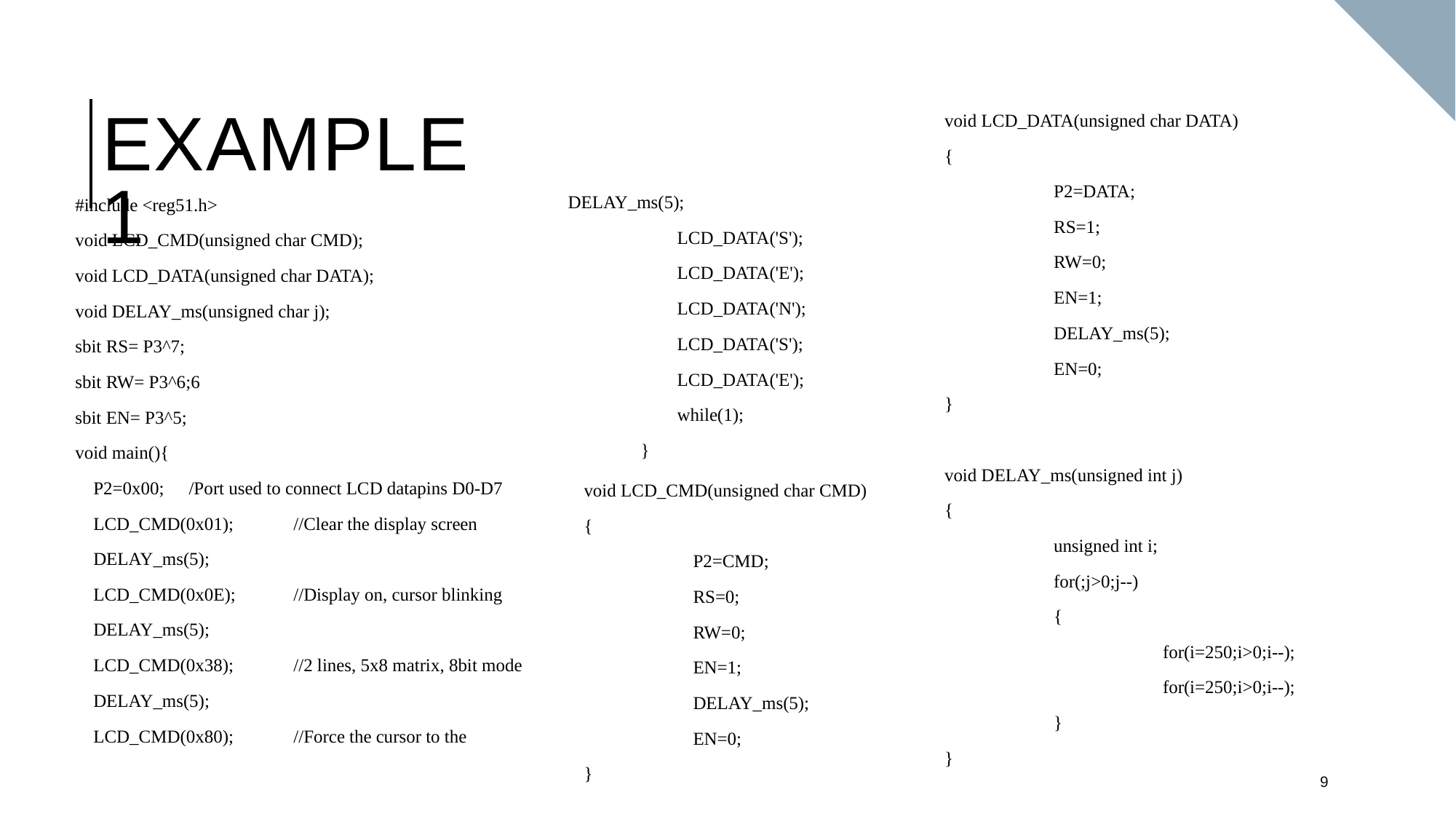

void LCD_DATA(unsigned char DATA)
{
	P2=DATA;
	RS=1;
	RW=0;
	EN=1;
	DELAY_ms(5);
	EN=0;
}

void DELAY_ms(unsigned int j)
{
	unsigned int i;
	for(;j>0;j--)
	{
		for(i=250;i>0;i--);
		for(i=250;i>0;i--);
	}
}
# Example 1
DELAY_ms(5);
	LCD_DATA('S');
	LCD_DATA('E');
	LCD_DATA('N');
	LCD_DATA('S');
	LCD_DATA('E');
	while(1);
                }
#include <reg51.h>
void LCD_CMD(unsigned char CMD);
void LCD_DATA(unsigned char DATA);
void DELAY_ms(unsigned char j);
sbit RS= P3^7;
sbit RW= P3^6;6
sbit EN= P3^5;
void main(){
    P2=0x00;	 /Port used to connect LCD datapins D0-D7
    LCD_CMD(0x01); 	//Clear the display screen
    DELAY_ms(5);
    LCD_CMD(0x0E);	//Display on, cursor blinking
    DELAY_ms(5);
    LCD_CMD(0x38);	//2 lines, 5x8 matrix, 8bit mode
    DELAY_ms(5);
    LCD_CMD(0x80);	//Force the cursor to the
void LCD_CMD(unsigned char CMD)
{
	P2=CMD;
	RS=0;
	RW=0;
	EN=1;
	DELAY_ms(5);
	EN=0;
}

9